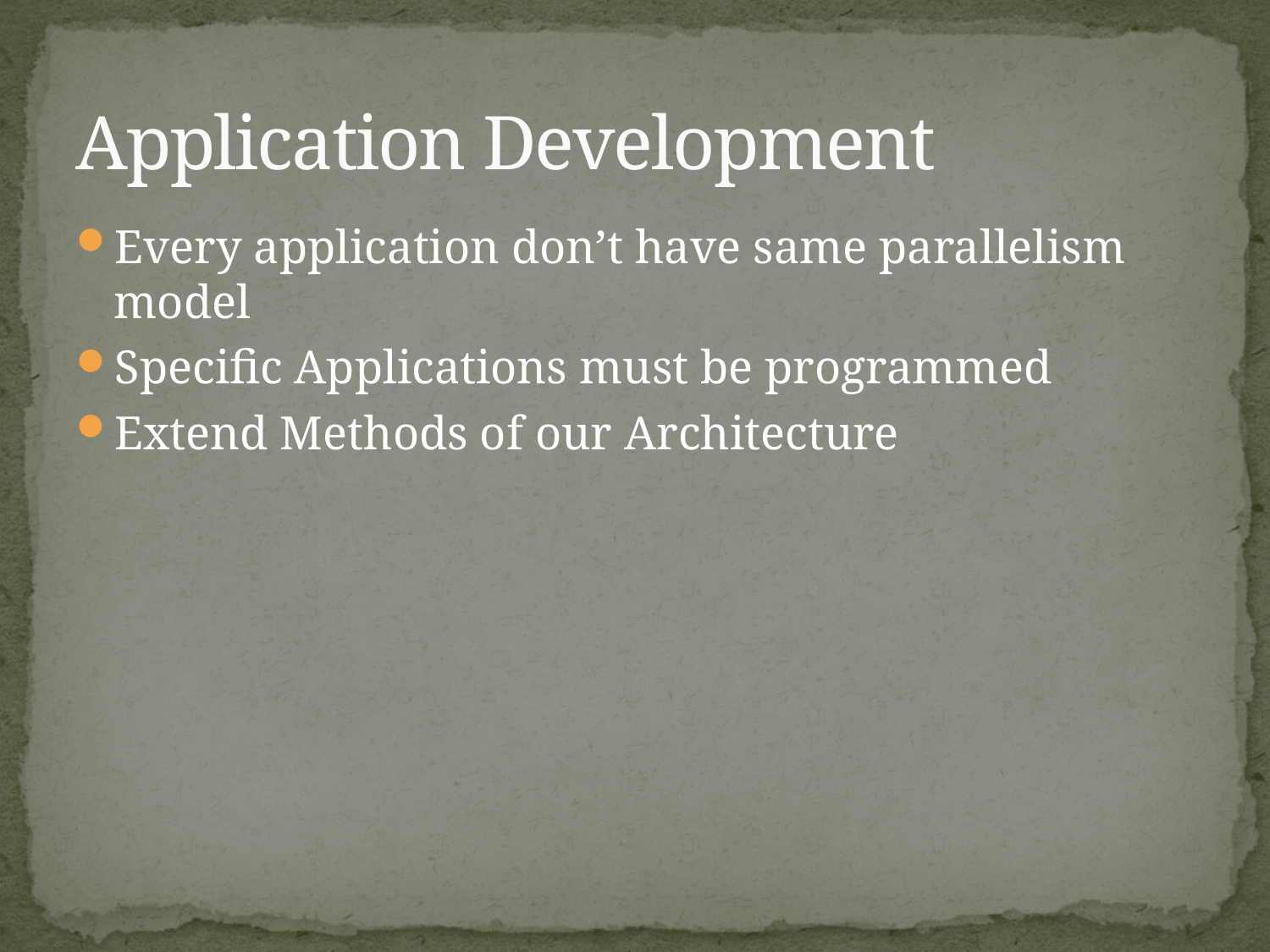

# Application Development
Every application don’t have same parallelism model
Specific Applications must be programmed
Extend Methods of our Architecture